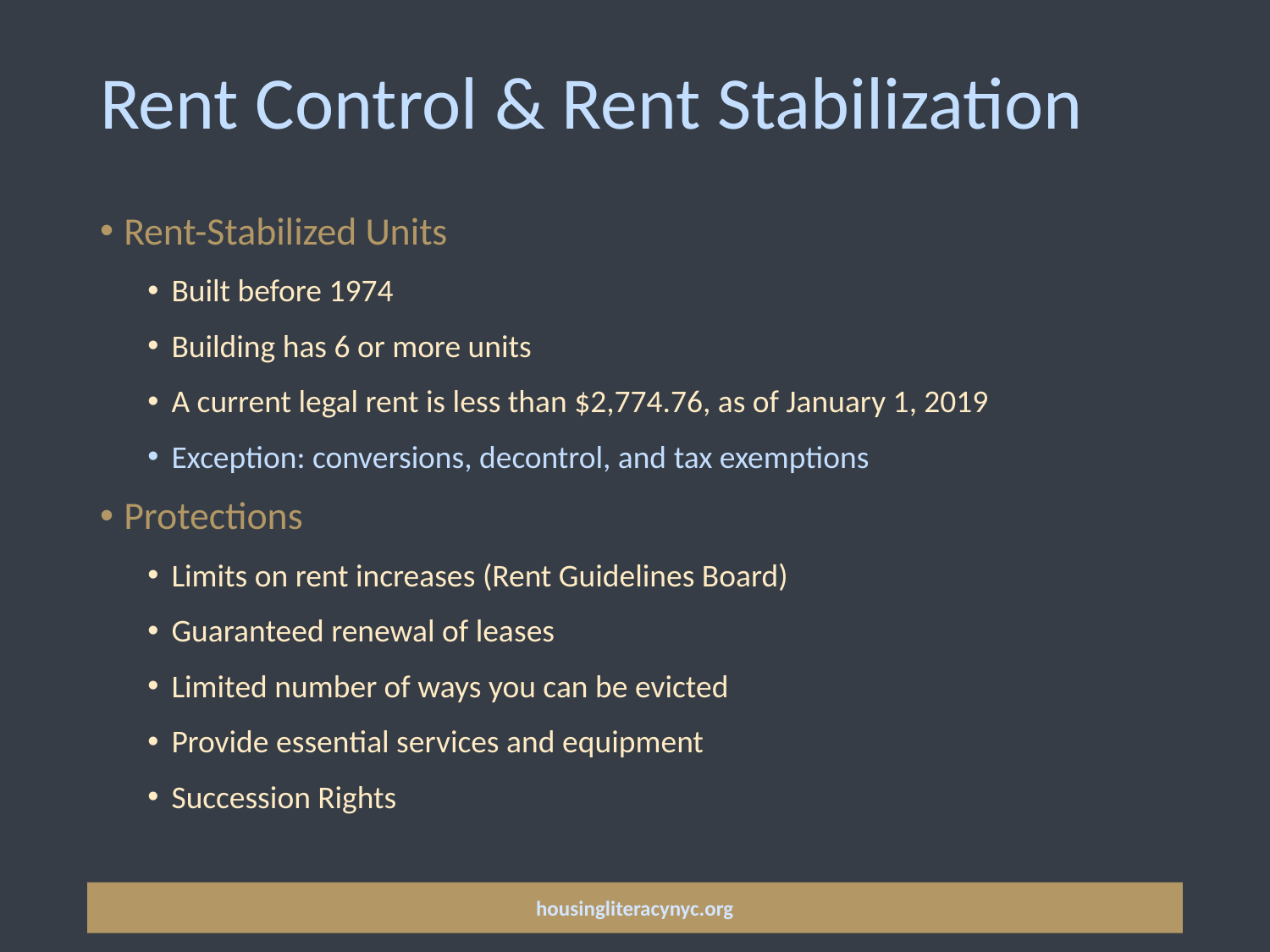

# Rent Control & Rent Stabilization
Rent-Stabilized Units
Built before 1974
Building has 6 or more units
A current legal rent is less than $2,774.76, as of January 1, 2019
Exception: conversions, decontrol, and tax exemptions
Protections
Limits on rent increases (Rent Guidelines Board)
Guaranteed renewal of leases
Limited number of ways you can be evicted
Provide essential services and equipment
Succession Rights
housingliteracynyc.org